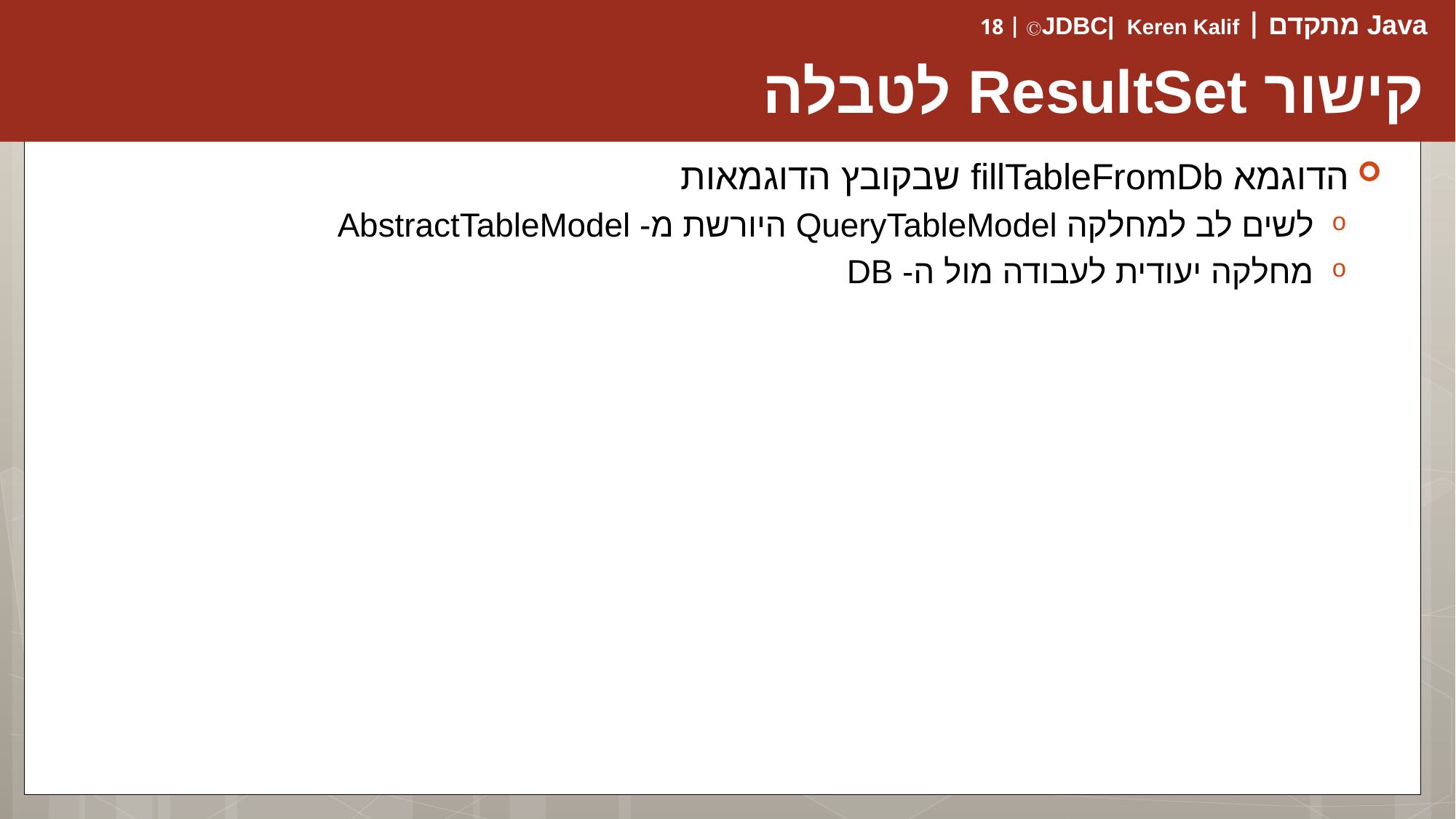

# קישור ResultSet לטבלה
הדוגמא fillTableFromDb שבקובץ הדוגמאות
לשים לב למחלקה QueryTableModel היורשת מ- AbstractTableModel
מחלקה יעודית לעבודה מול ה- DB